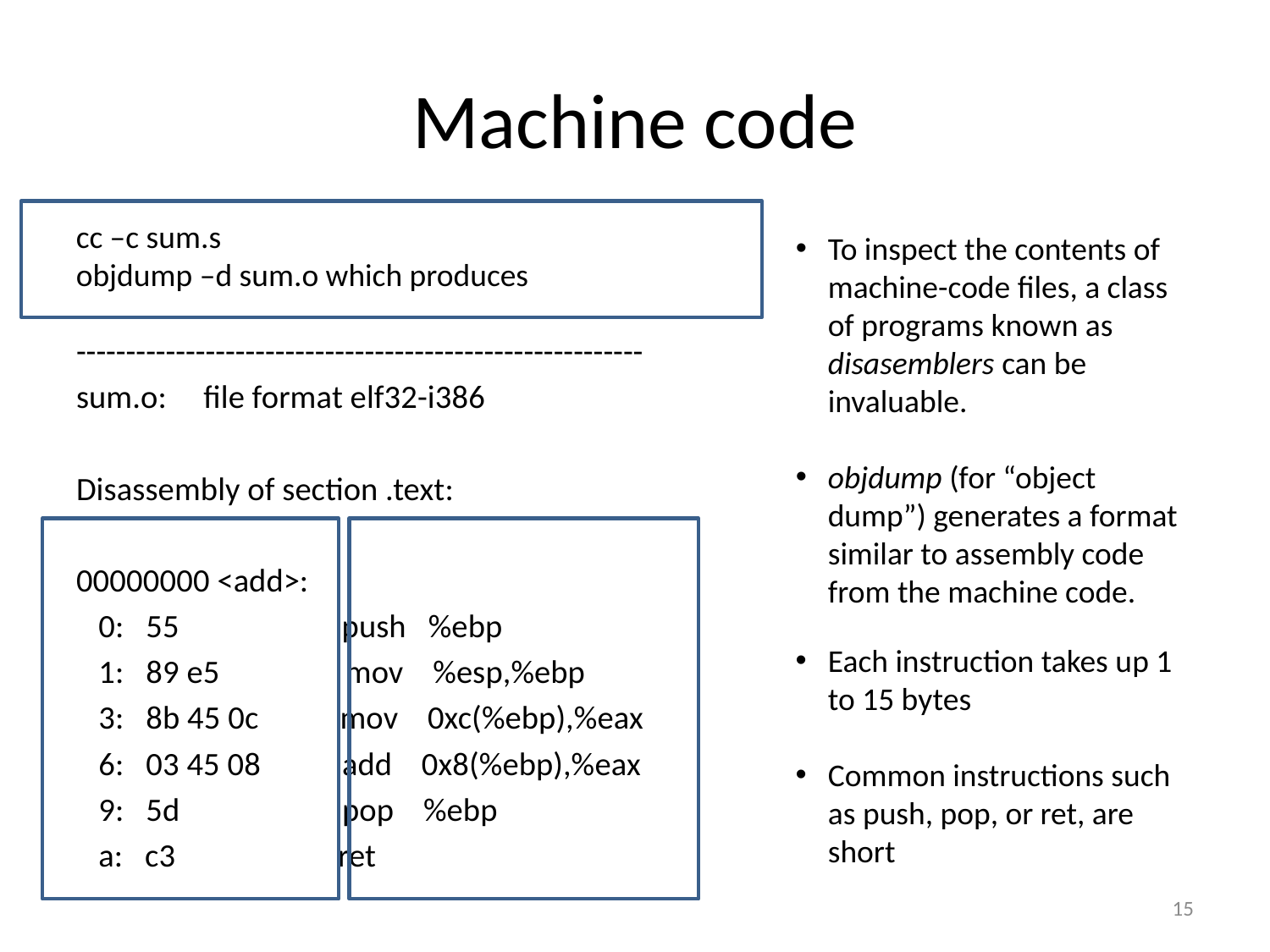

# Machine code

cc –c sum.s
objdump –d sum.o which produces

To inspect the contents of machine-code files, a class of programs known as disasemblers can be invaluable.

objdump (for “object dump”) generates a format similar to assembly code from the machine code.
---------------------------------------------------------
sum.o:     file format elf32-i386

Disassembly of section .text:

00000000 <add>:
   0:   55                      push   %ebp
   1:   89 e5                 mov    %esp,%ebp
   3:   8b 45 0c           mov    0xc(%ebp),%eax
   6:   03 45 08           add    0x8(%ebp),%eax
   9:   5d                      pop    %ebp
   a:   c3                      ret

Each instruction takes up 1 to 15 bytes

Common instructions such as push, pop, or ret, are short

15